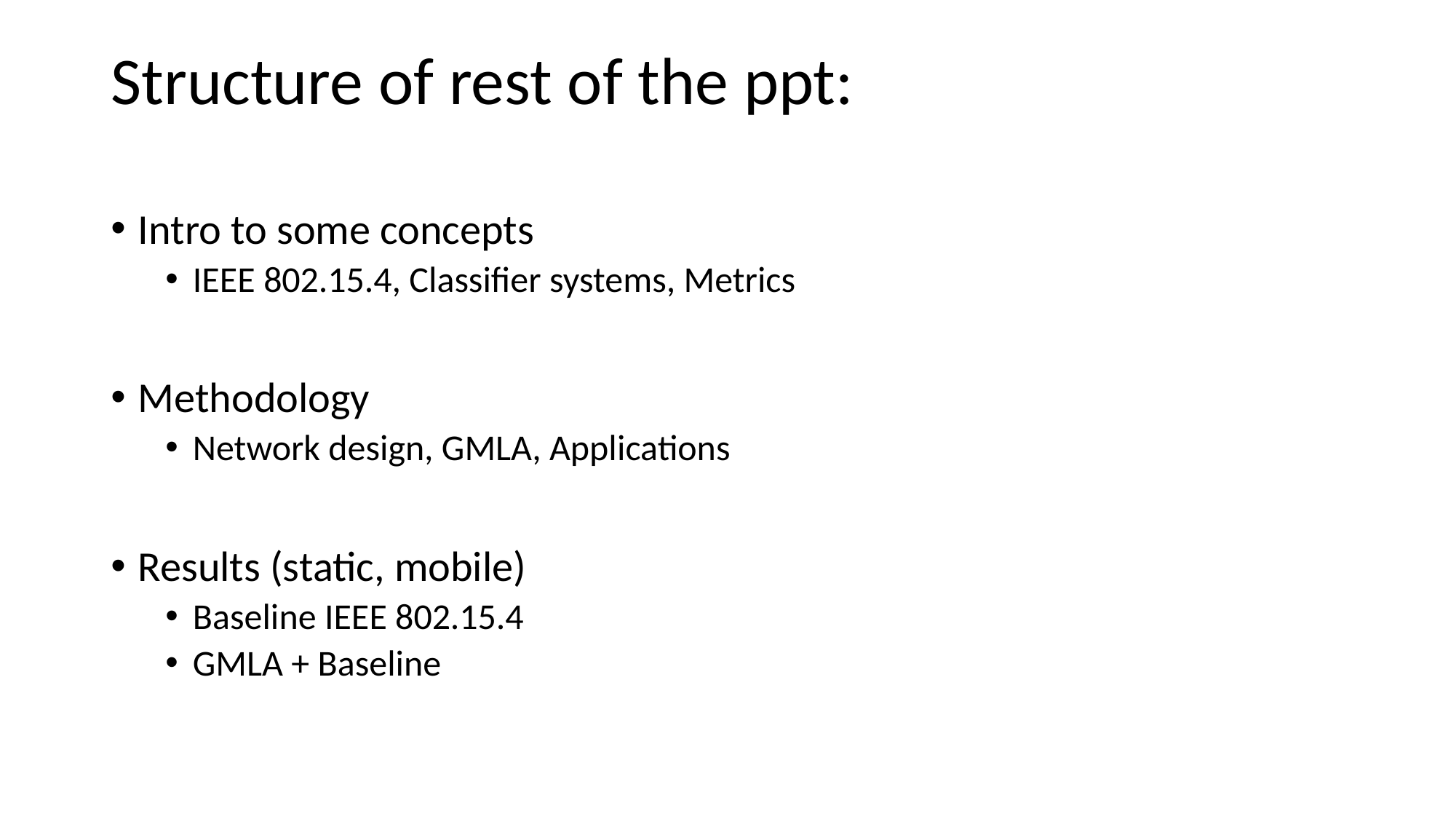

# Structure of rest of the ppt:
Intro to some concepts
IEEE 802.15.4, Classifier systems, Metrics

Methodology
Network design, GMLA, Applications

Results (static, mobile)
Baseline IEEE 802.15.4
GMLA + Baseline